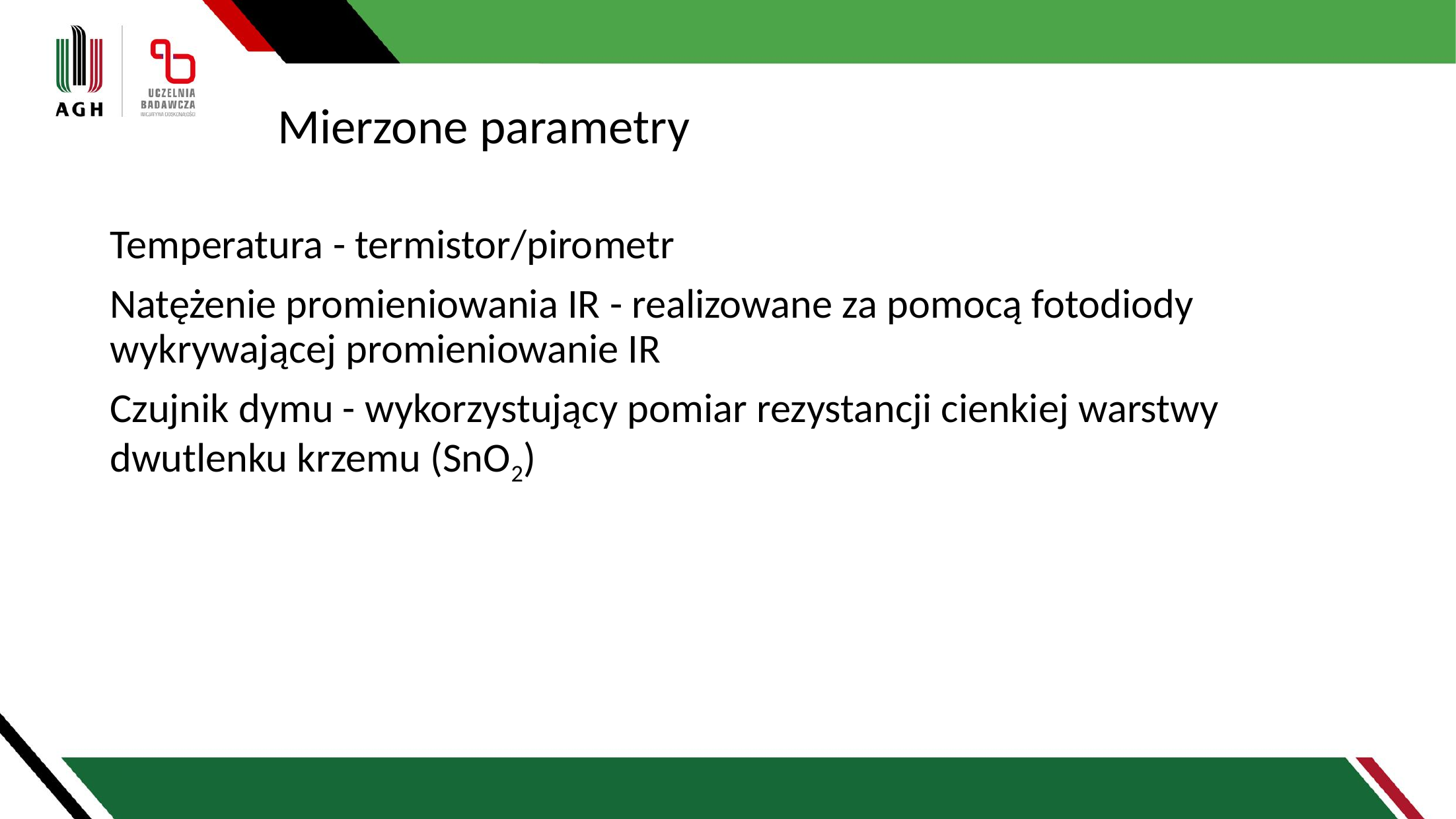

# Mierzone parametry
Temperatura - termistor/pirometr
Natężenie promieniowania IR - realizowane za pomocą fotodiody wykrywającej promieniowanie IR
Czujnik dymu - wykorzystujący pomiar rezystancji cienkiej warstwy dwutlenku krzemu (SnO2)